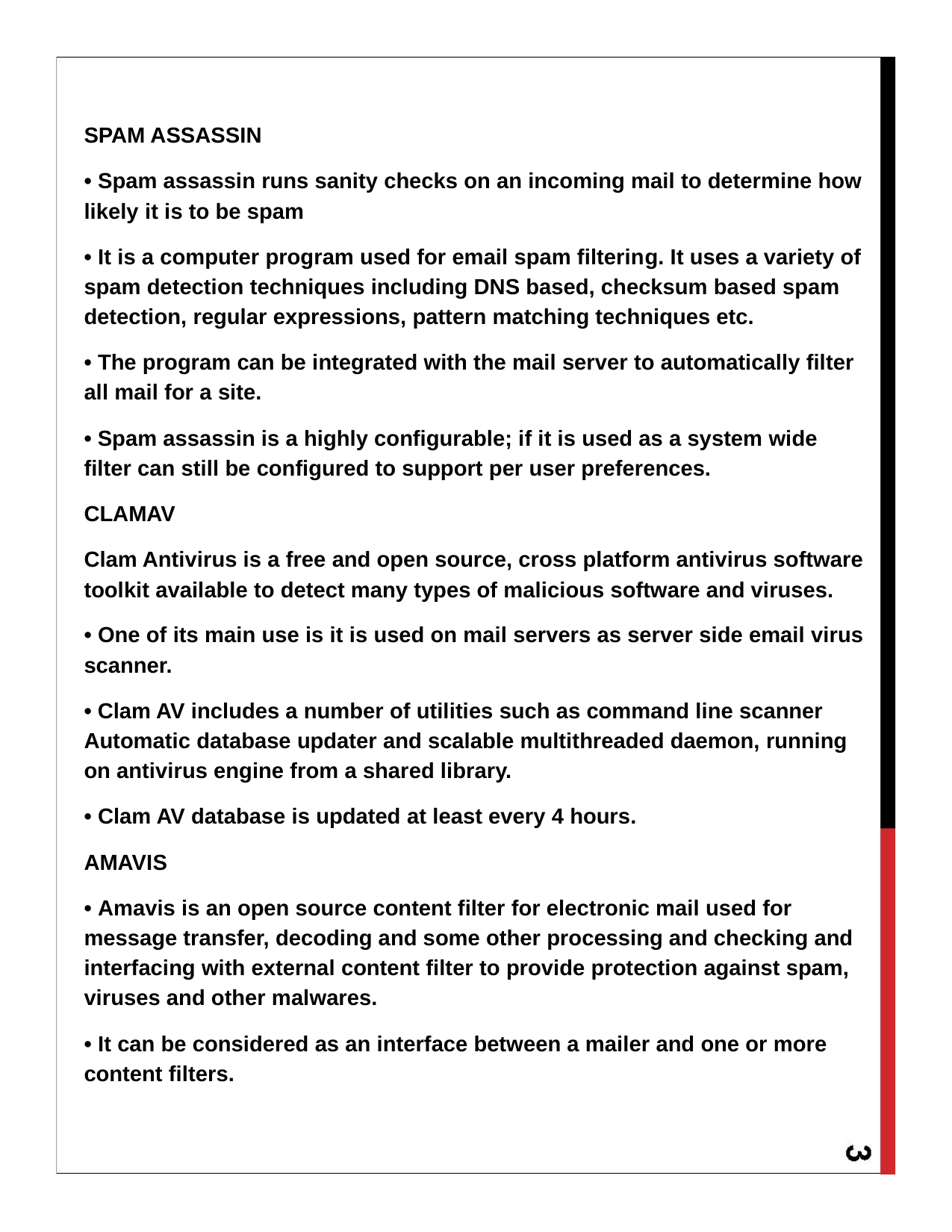

SPAM ASSASSIN
• Spam assassin runs sanity checks on an incoming mail to determine how
likely it is to be spam
• It is a computer program used for email spam filtering. It uses a variety of
spam detection techniques including DNS based, checksum based spam
detection, regular expressions, pattern matching techniques etc.
• The program can be integrated with the mail server to automatically filter
all mail for a site.
• Spam assassin is a highly configurable; if it is used as a system wide
filter can still be configured to support per user preferences.
CLAMAV
Clam Antivirus is a free and open source, cross platform antivirus software
toolkit available to detect many types of malicious software and viruses.
• One of its main use is it is used on mail servers as server side email virus
scanner.
• Clam AV includes a number of utilities such as command line scanner
Automatic database updater and scalable multithreaded daemon, running
on antivirus engine from a shared library.
• Clam AV database is updated at least every 4 hours.
AMAVIS
• Amavis is an open source content filter for electronic mail used for
message transfer, decoding and some other processing and checking and
interfacing with external content filter to provide protection against spam,
viruses and other malwares.
• It can be considered as an interface between a mailer and one or more
content filters.